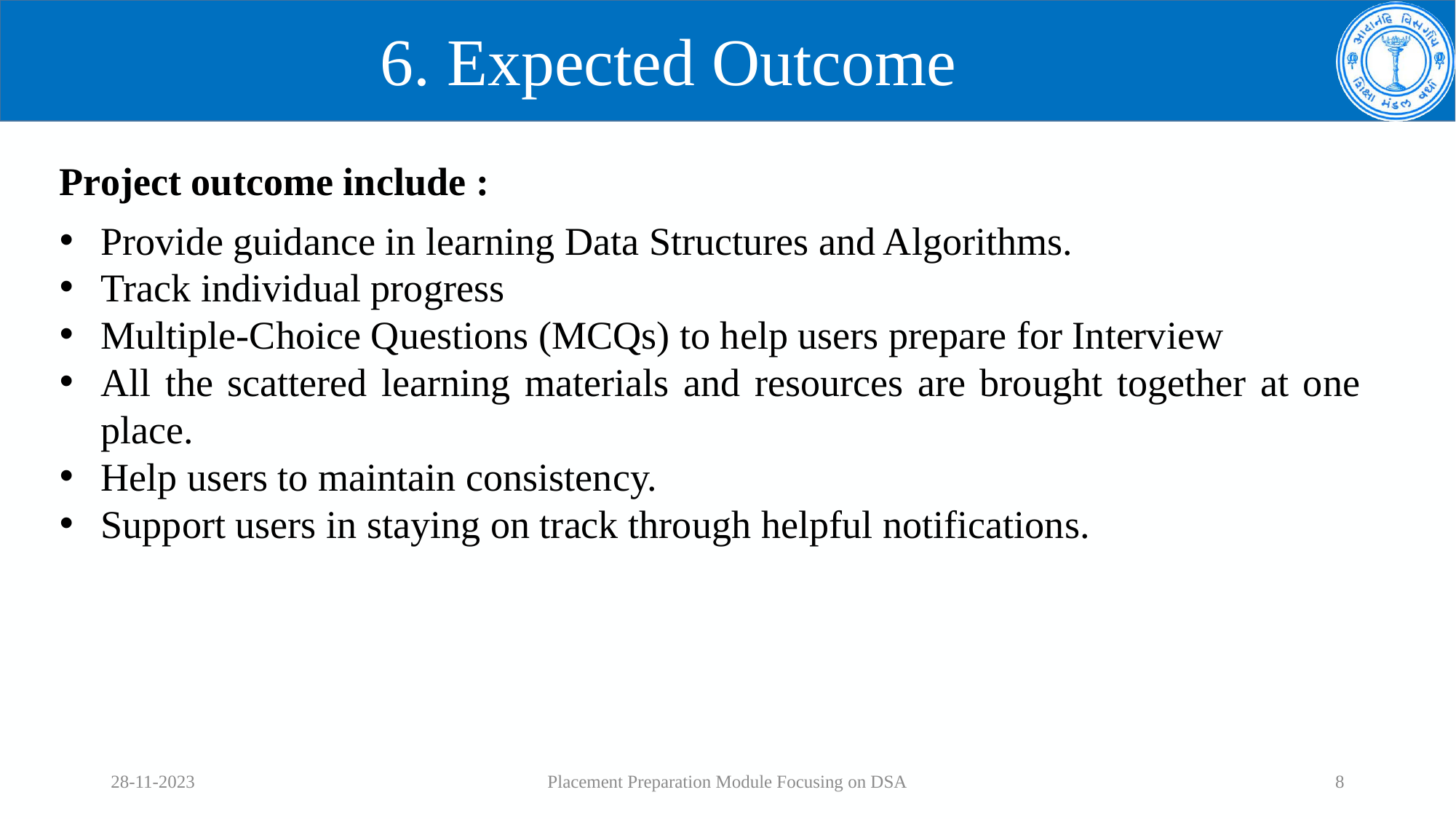

# 6. Expected Outcome
Project outcome include :
Provide guidance in learning Data Structures and Algorithms.
Track individual progress
Multiple-Choice Questions (MCQs) to help users prepare for Interview
All the scattered learning materials and resources are brought together at one place.
Help users to maintain consistency.
Support users in staying on track through helpful notifications.
28-11-2023
Placement Preparation Module Focusing on DSA
8